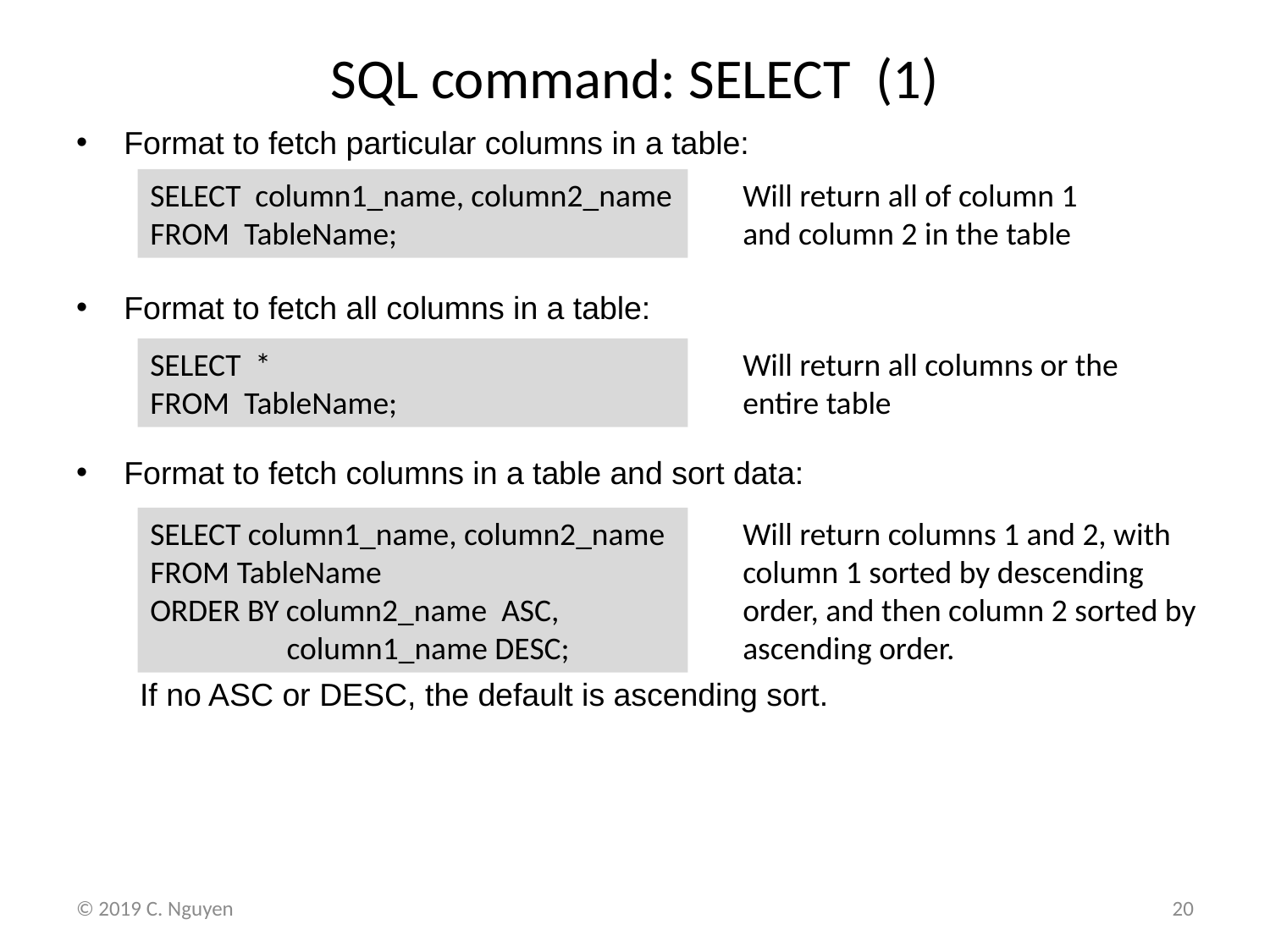

# SQL command: SELECT  (1)
Format to fetch particular columns in a table:

Format to fetch all columns in a table:

Format to fetch columns in a table and sort data:

If no ASC or DESC, the default is ascending sort.
SELECT  column1_name, column2_name
FROM  TableName;
Will return all of column 1 and column 2 in the table
SELECT  *
FROM  TableName;
Will return all columns or the entire table
SELECT column1_name, column2_name
FROM TableName
ORDER BY column2_name  ASC,
                   column1_name DESC;
Will return columns 1 and 2, with column 1 sorted by descending order, and then column 2 sorted by ascending order.
© 2019 C. Nguyen
20